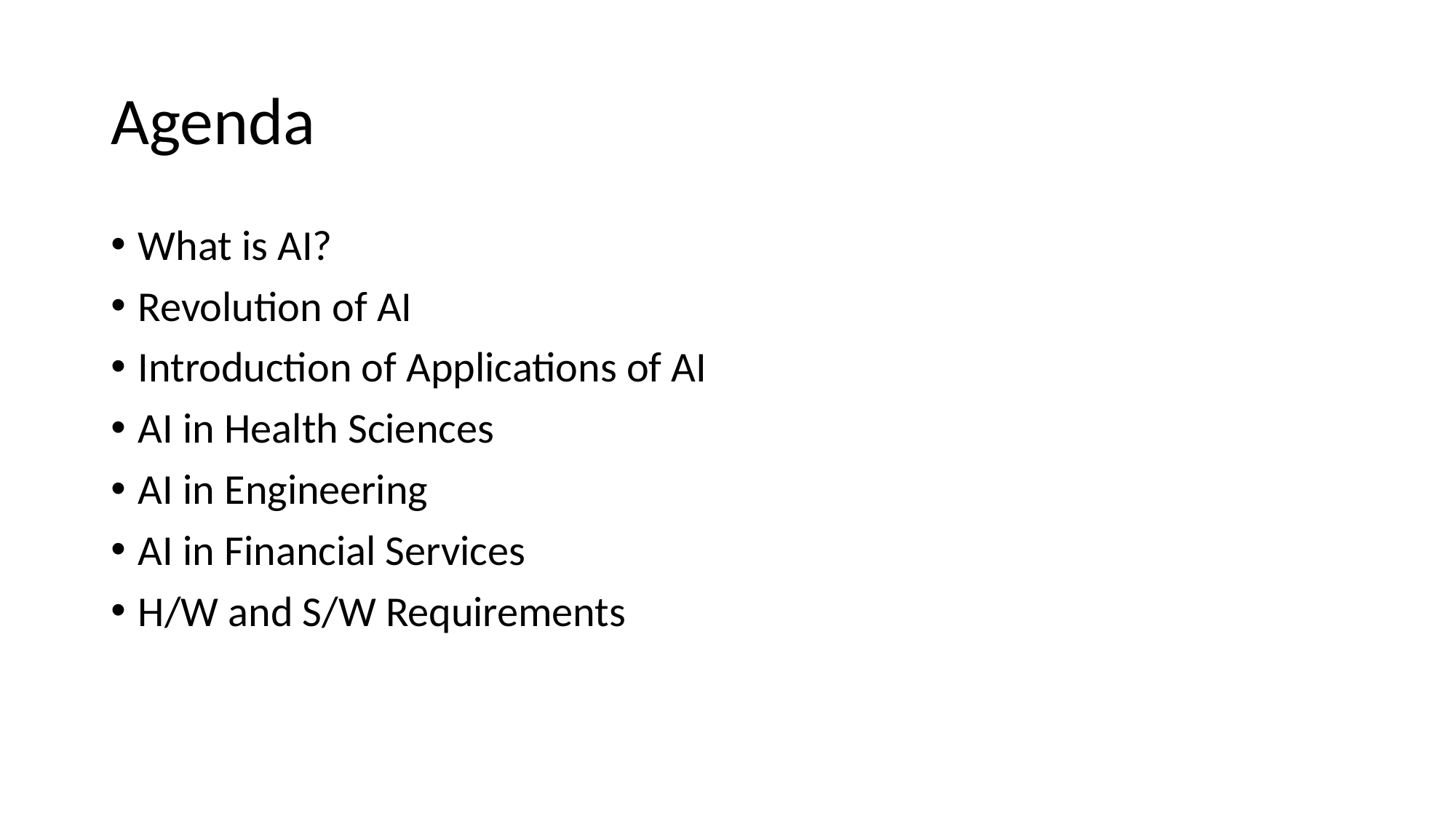

# Agenda
What is AI?
Revolution of AI
Introduction of Applications of AI
AI in Health Sciences
AI in Engineering
AI in Financial Services
H/W and S/W Requirements